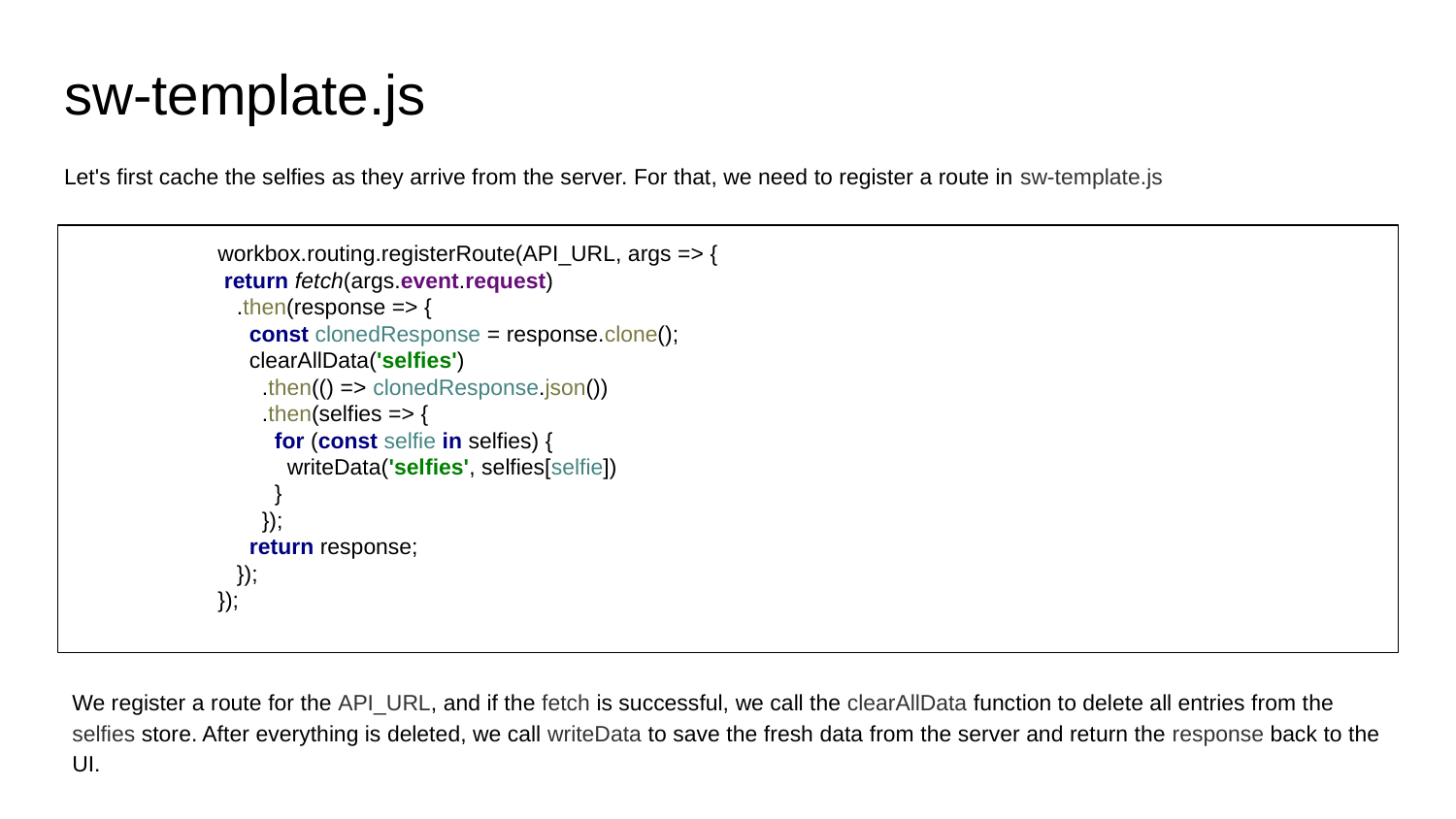

# sw-template.js
Let's first cache the selfies as they arrive from the server. For that, we need to register a route in sw-template.js
workbox.routing.registerRoute(API_URL, args => {
 return fetch(args.event.request)
   .then(response => {
     const clonedResponse = response.clone();
     clearAllData('selfies')
       .then(() => clonedResponse.json())
       .then(selfies => {
         for (const selfie in selfies) {
           writeData('selfies', selfies[selfie])
         }
       });
     return response;
   });
});

We register a route for the API_URL, and if the fetch is successful, we call the clearAllData function to delete all entries from the selfies store. After everything is deleted, we call writeData to save the fresh data from the server and return the response back to the UI.